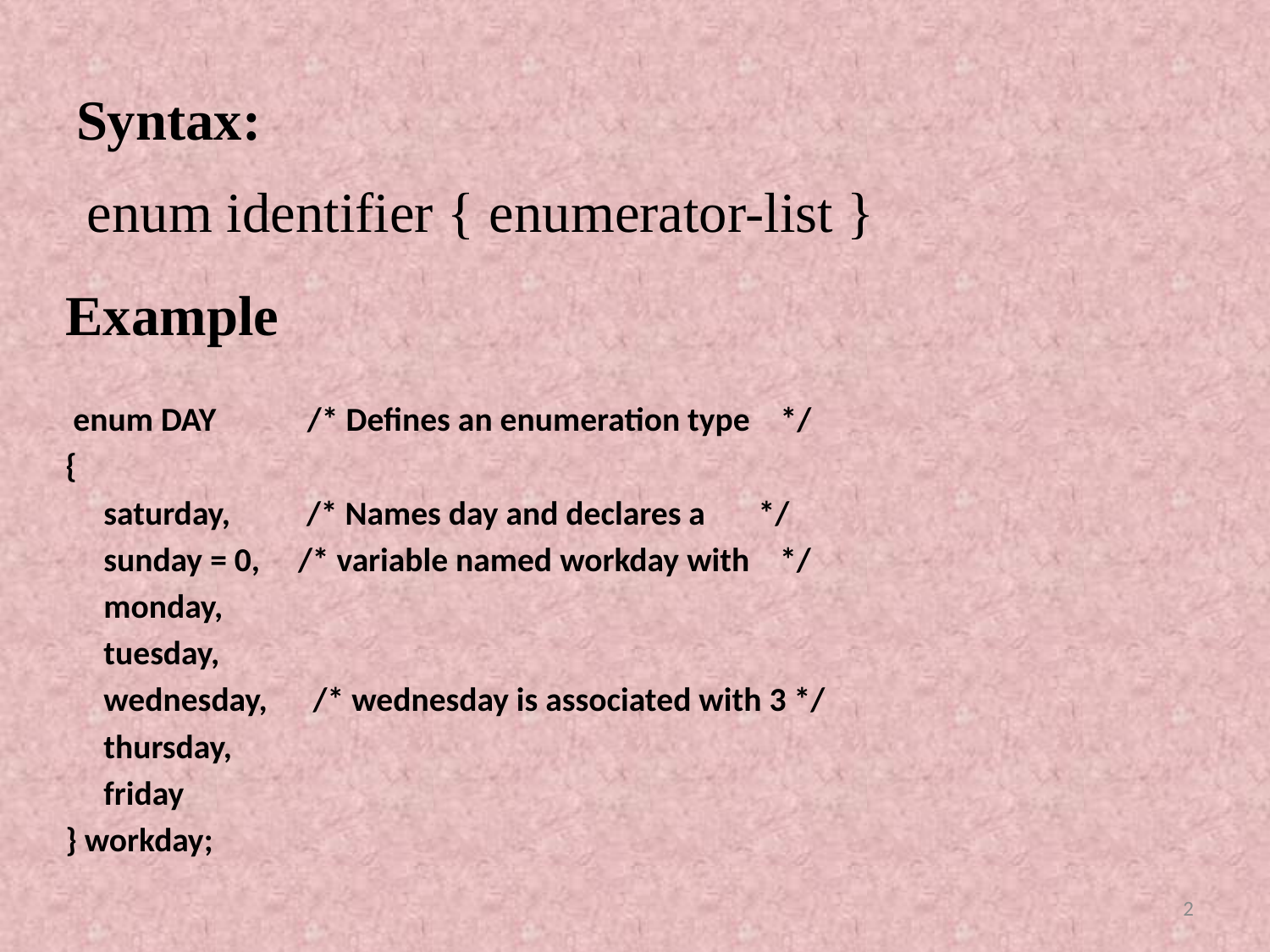

# Syntax:
enum identifier { enumerator-list }
Example
 enum DAY            /* Defines an enumeration type    */
{
     saturday,          /* Names day and declares a       */
     sunday = 0,     /* variable named workday with    */
     monday,
     tuesday,
     wednesday,      /* wednesday is associated with 3 */
     thursday,
     friday
} workday;
2